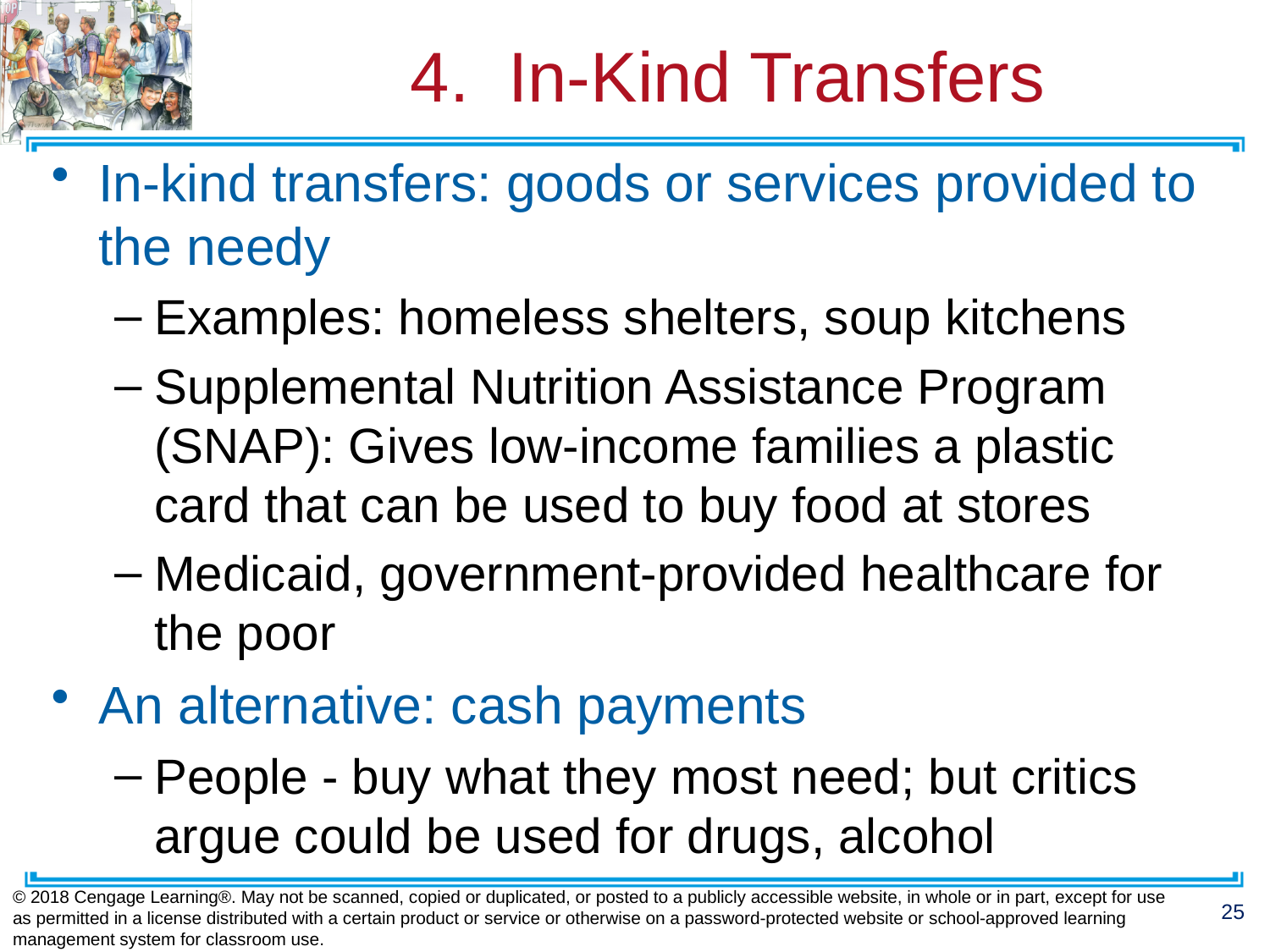

# 4.  In-Kind Transfers
In-kind transfers: goods or services provided to the needy
Examples: homeless shelters, soup kitchens
Supplemental Nutrition Assistance Program (SNAP): Gives low-income families a plastic card that can be used to buy food at stores
Medicaid, government-provided healthcare for the poor
An alternative: cash payments
People - buy what they most need; but critics argue could be used for drugs, alcohol

© 2018 Cengage Learning®. May not be scanned, copied or duplicated, or posted to a publicly accessible website, in whole or in part, except for use as permitted in a license distributed with a certain product or service or otherwise on a password-protected website or school-approved learning management system for classroom use.
25